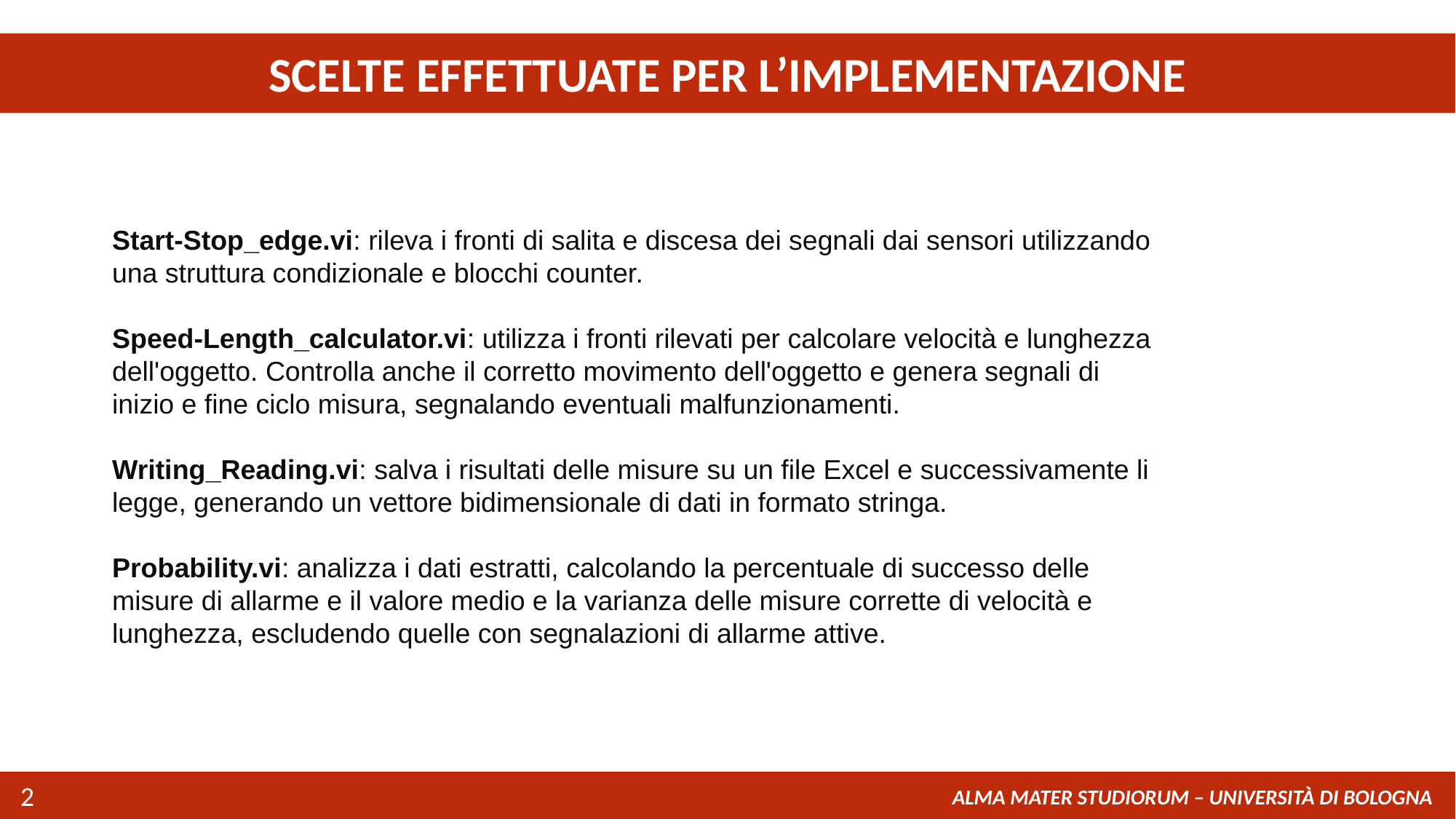

SCELTE EFFETTUATE PER L’IMPLEMENTAZIONE

Start-Stop_edge.vi: rileva i fronti di salita e discesa dei segnali dai sensori utilizzando una struttura condizionale e blocchi counter.

Speed-Length_calculator.vi: utilizza i fronti rilevati per calcolare velocità e lunghezza dell'oggetto. Controlla anche il corretto movimento dell'oggetto e genera segnali di inizio e fine ciclo misura, segnalando eventuali malfunzionamenti.

Writing_Reading.vi: salva i risultati delle misure su un file Excel e successivamente li legge, generando un vettore bidimensionale di dati in formato stringa.

Probability.vi: analizza i dati estratti, calcolando la percentuale di successo delle misure di allarme e il valore medio e la varianza delle misure corrette di velocità e lunghezza, escludendo quelle con segnalazioni di allarme attive.

2
ALMA MATER STUDIORUM – UNIVERSITÀ DI BOLOGNA